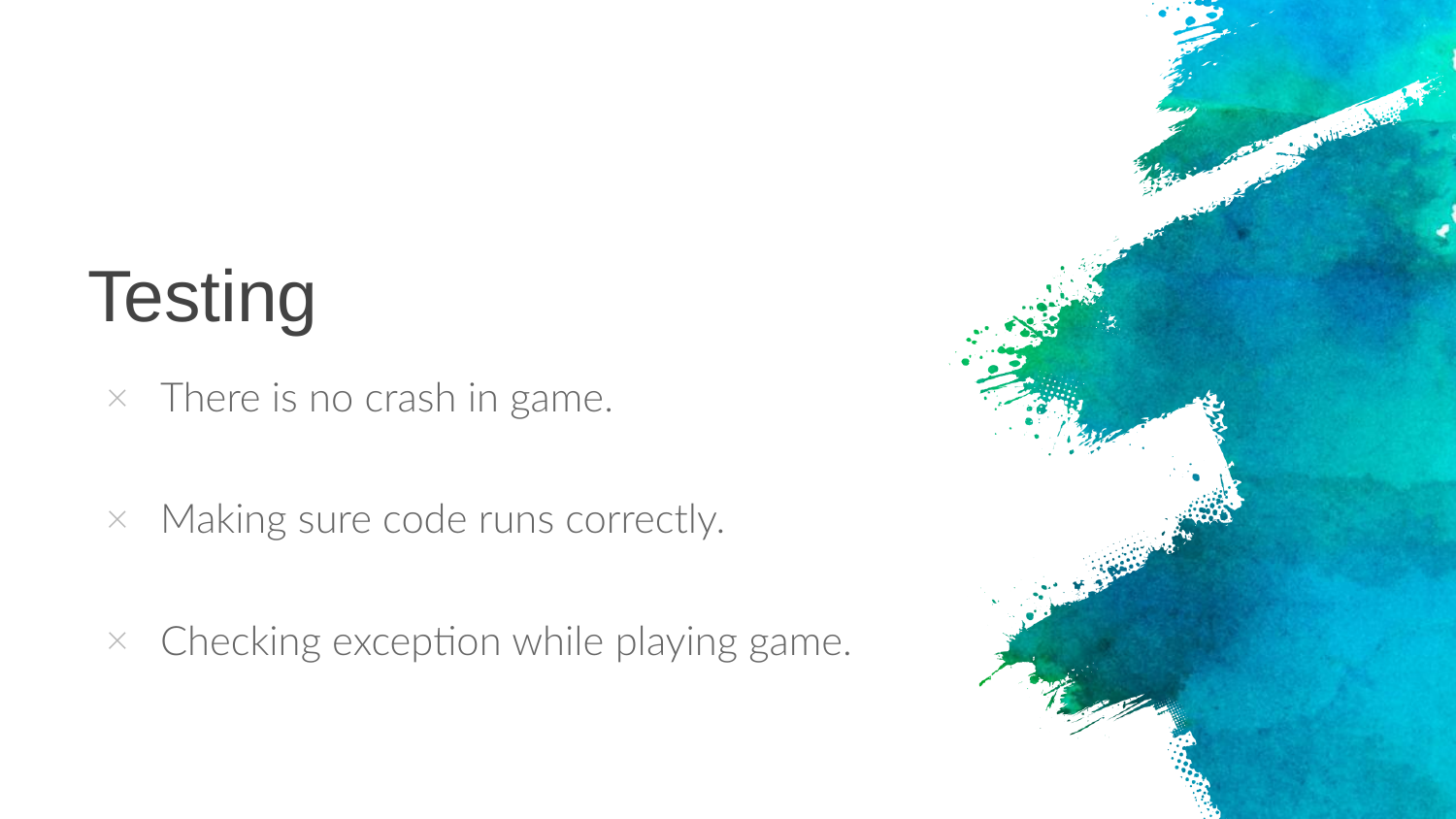

# Testing
There is no crash in game.

Making sure code runs correctly.

Checking exception while playing game.